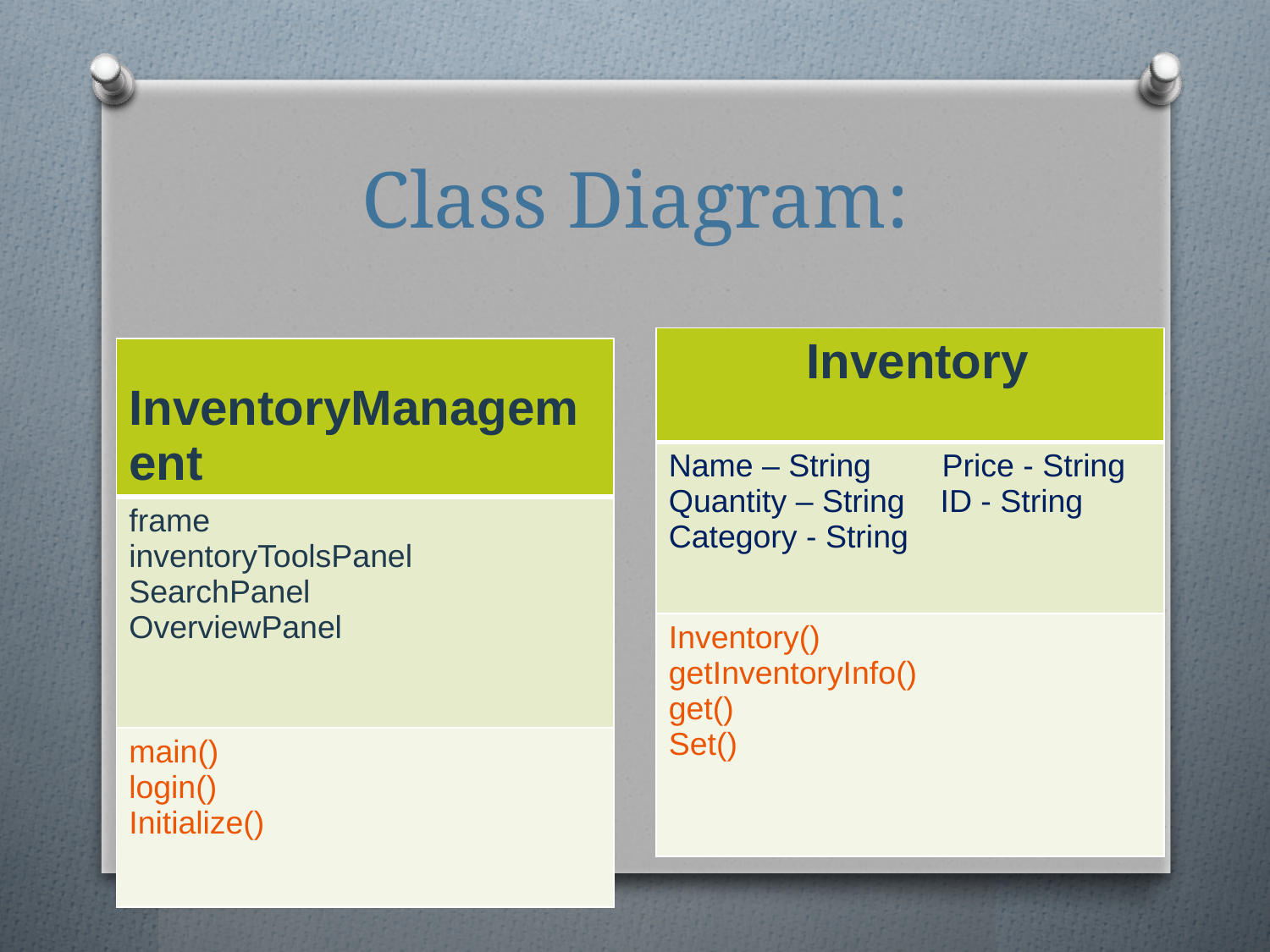

# Class Diagram:
| Inventory |
| --- |
| Name – String Price - String Quantity – String ID - String Category - String |
| Inventory() getInventoryInfo() get() Set() |
| InventoryManagement |
| --- |
| frame inventoryToolsPanel SearchPanel OverviewPanel |
| main() login() Initialize() |